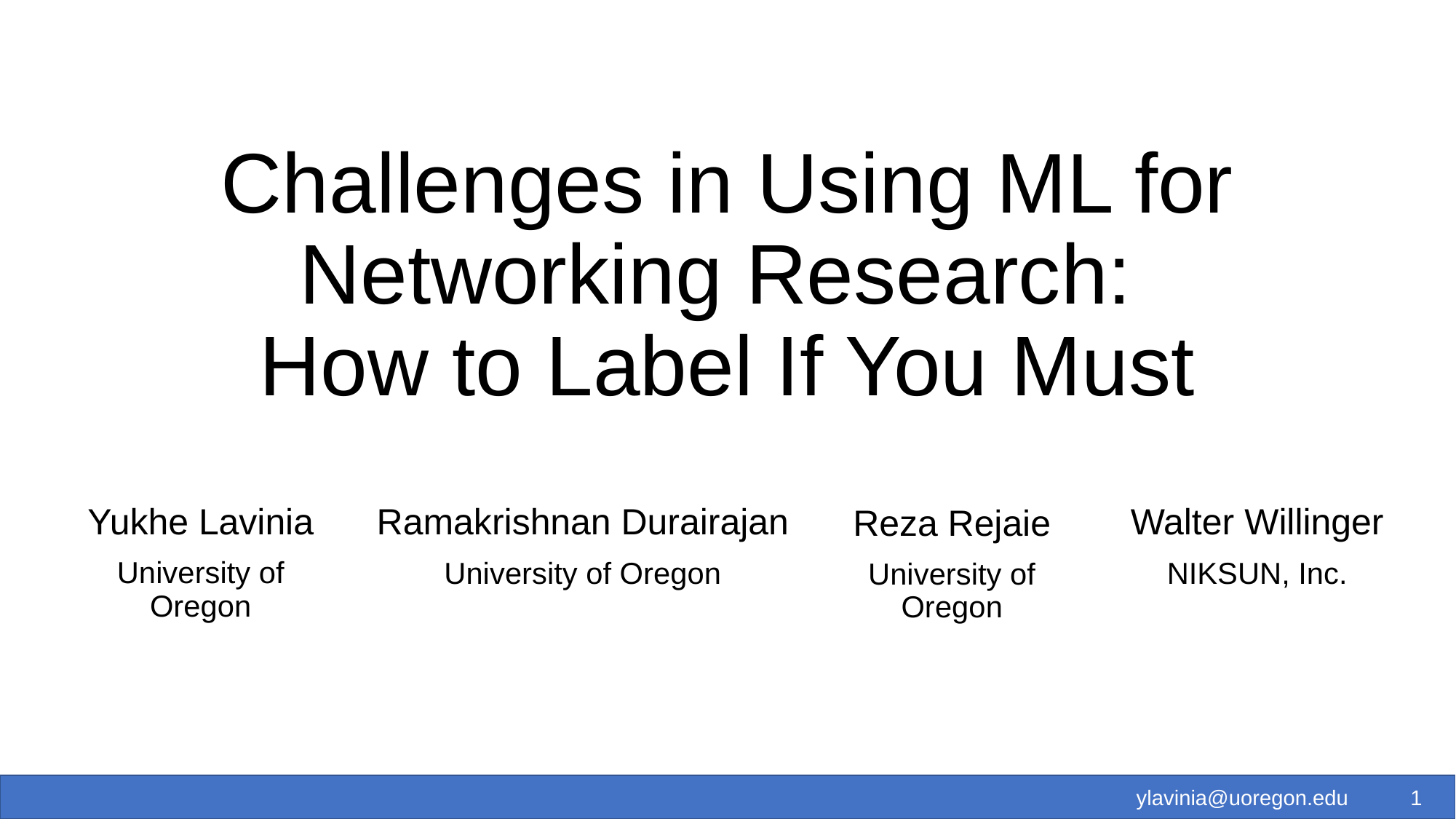

# Challenges in Using ML for Networking Research: How to Label If You Must
Yukhe Lavinia
University of Oregon

Ramakrishnan Durairajan
University of Oregon

Walter Willinger
NIKSUN, Inc.
Reza Rejaie
University of Oregon

1
ylavinia@uoregon.edu